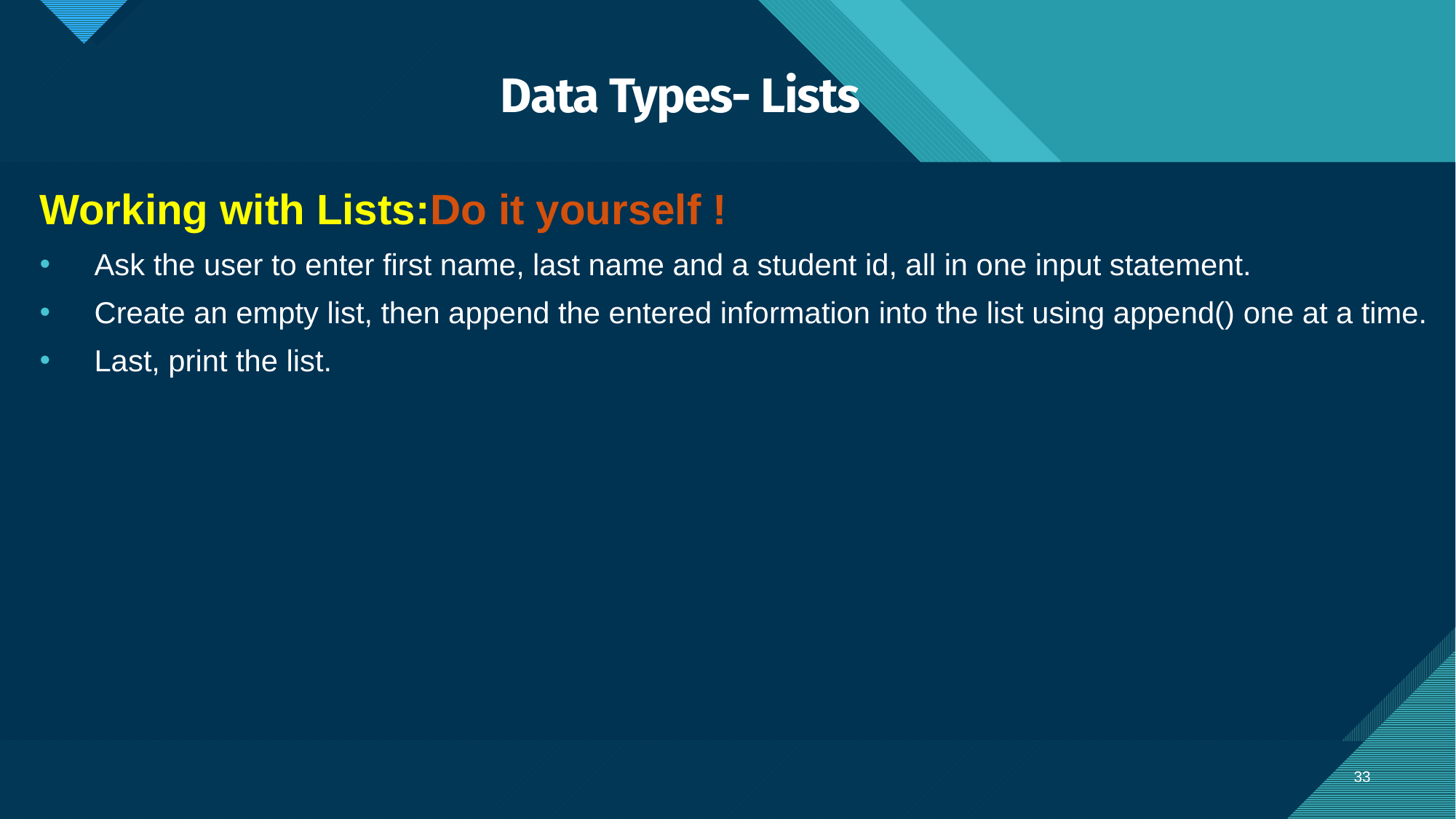

# Data Types- Lists
Working with Lists:Do it yourself !
Ask the user to enter first name, last name and a student id, all in one input statement.
Create an empty list, then append the entered information into the list using append() one at a time.
Last, print the list.

33